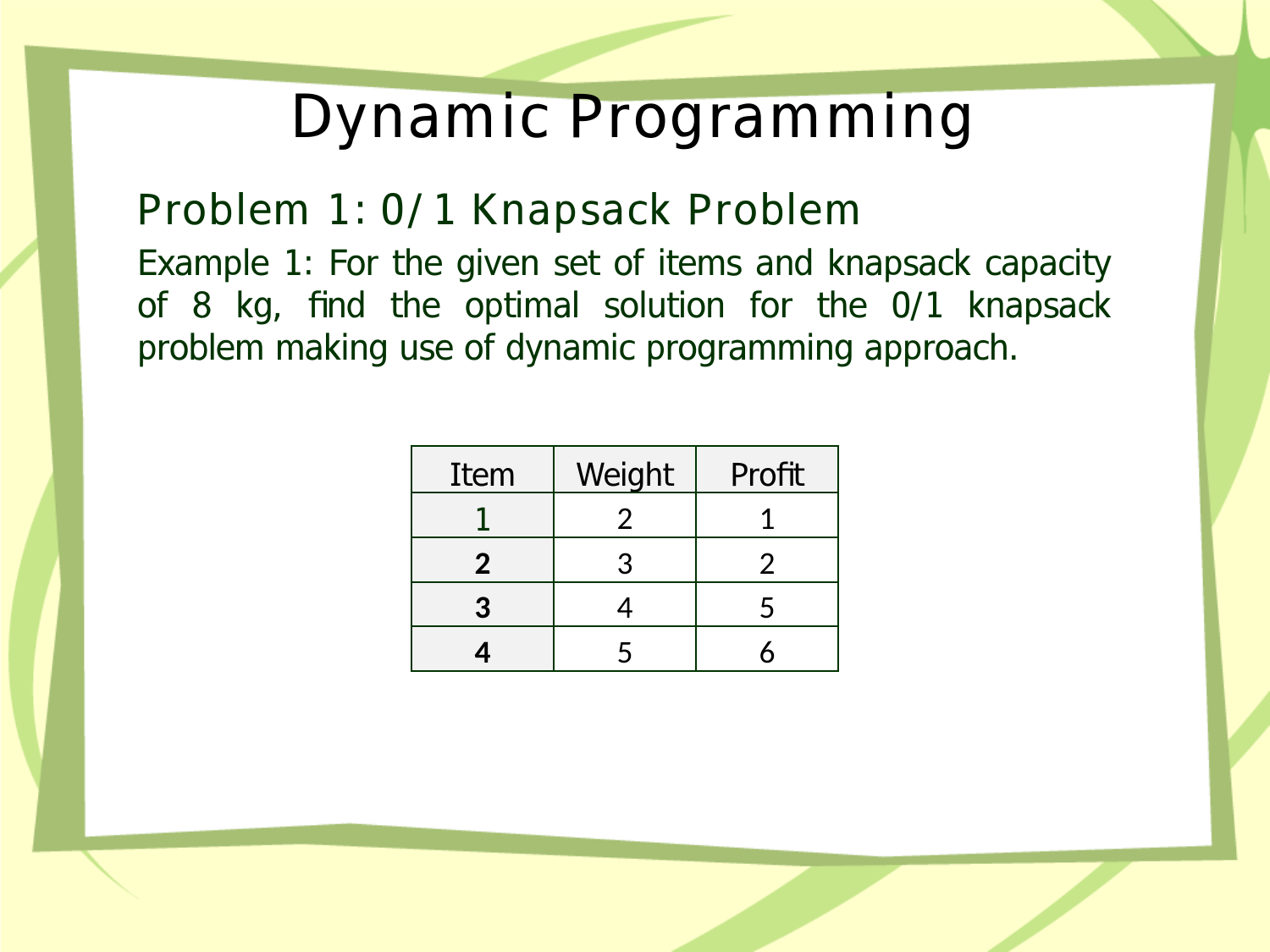

# Dynamic Programming
Problem 1: 0/1 Knapsack Problem
Example 1: For the given set of items and knapsack capacity of 8 kg, find the optimal solution for the 0/1 knapsack problem making use of dynamic programming approach.
| Item | Weight | Profit |
| --- | --- | --- |
| 1 | 2 | 1 |
| 2 | 3 | 2 |
| 3 | 4 | 5 |
| 4 | 5 | 6 |